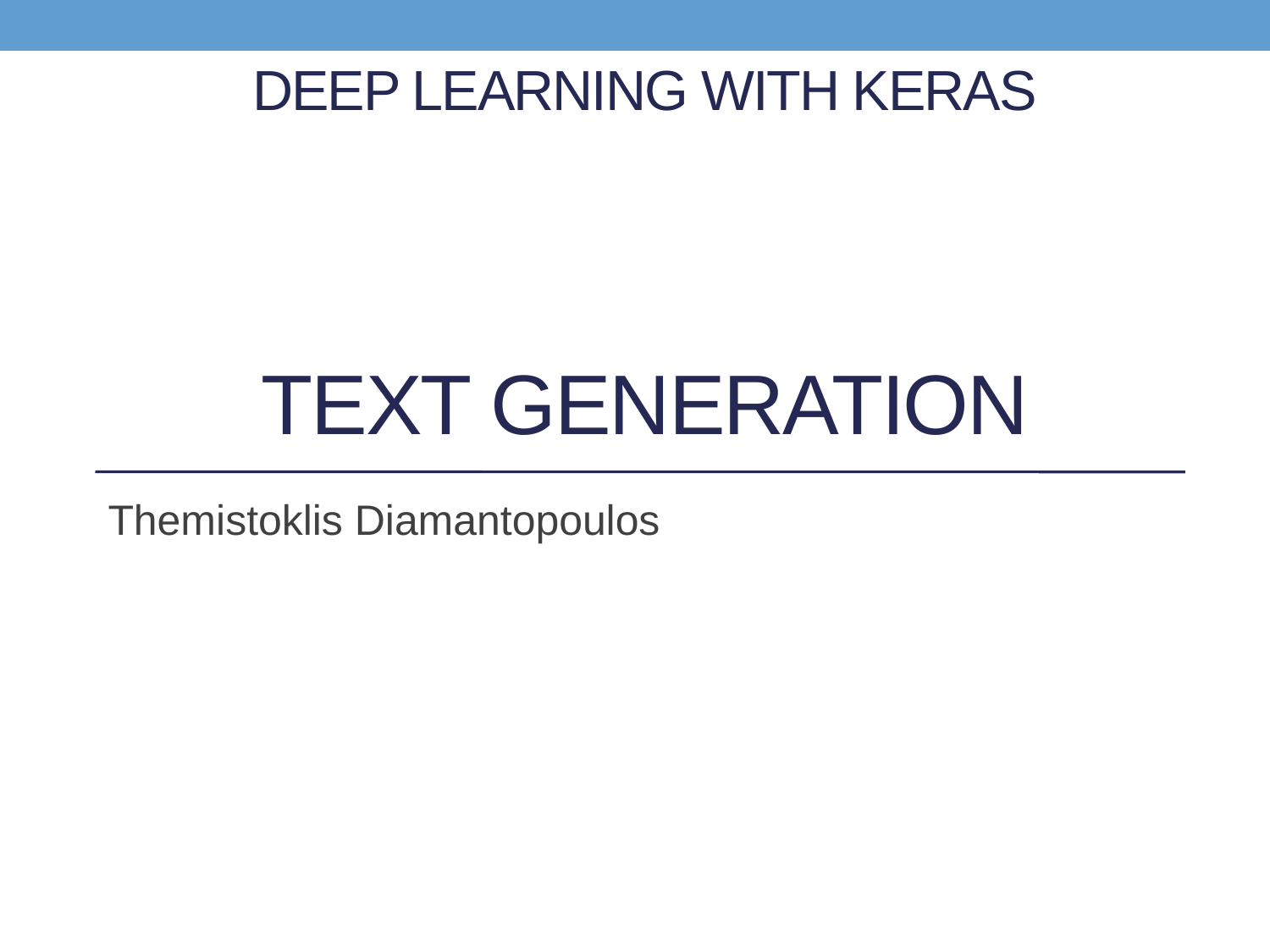

# Deep Learning with Keras Text Generation
Themistoklis Diamantopoulos